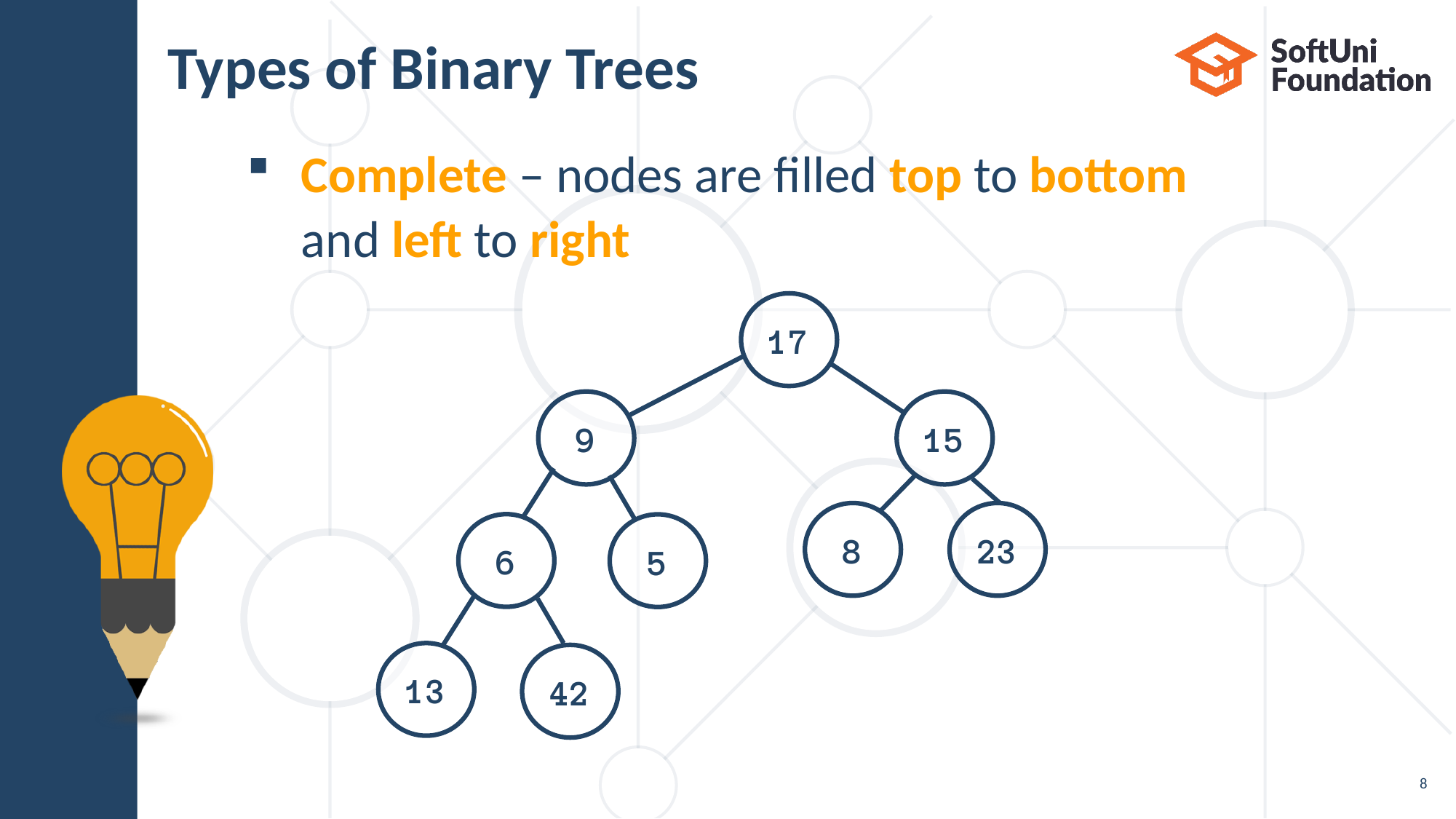

# Types of Binary Trees
Complete – nodes are filled top to bottom                    and left to right
17

9
15

8
23
6
5

13
42
8